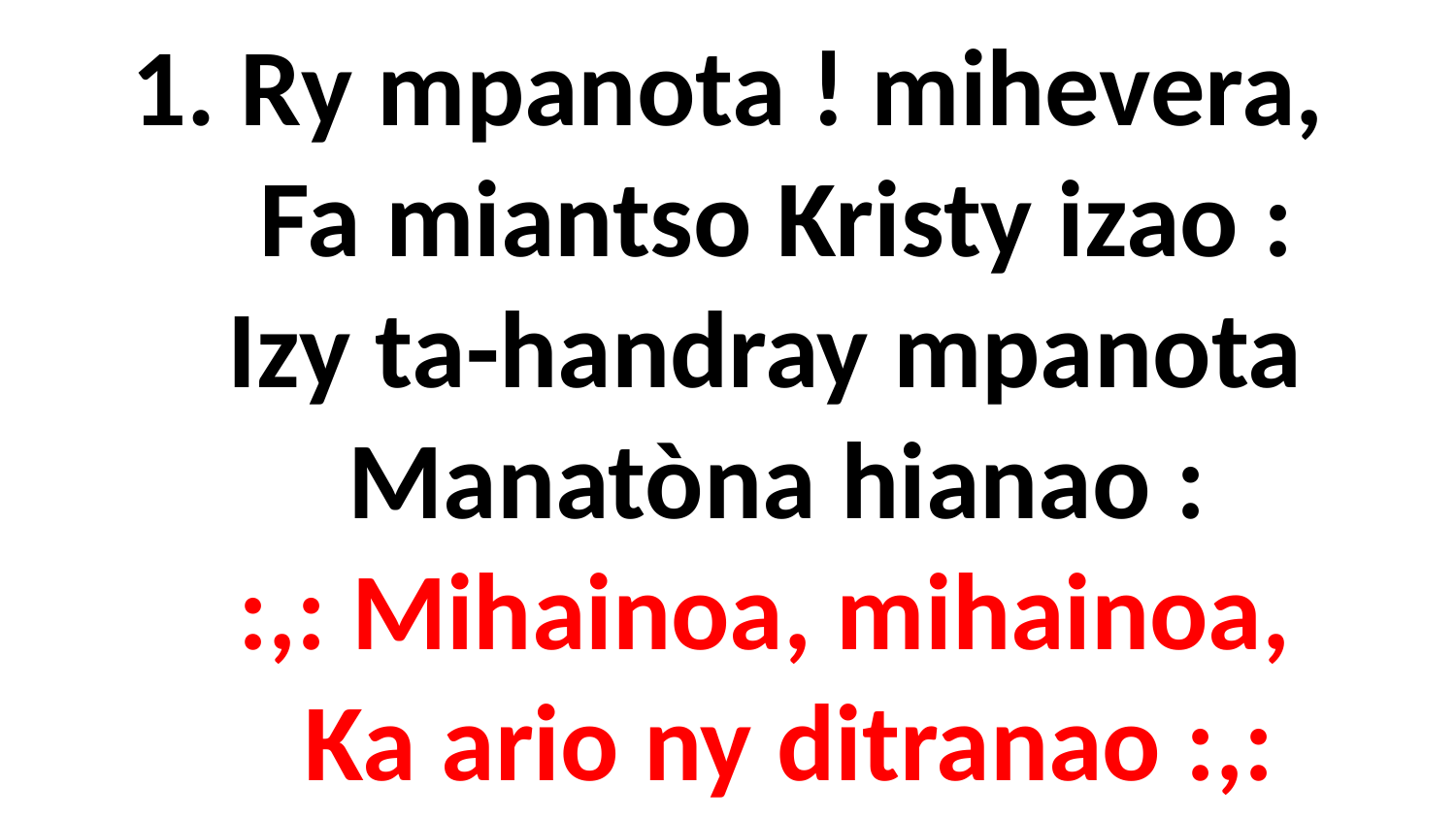

# 1. Ry mpanota ! mihevera, Fa miantso Kristy izao : Izy ta-handray mpanota Manatòna hianao : :,: Mihainoa, mihainoa, Ka ario ny ditranao :,: